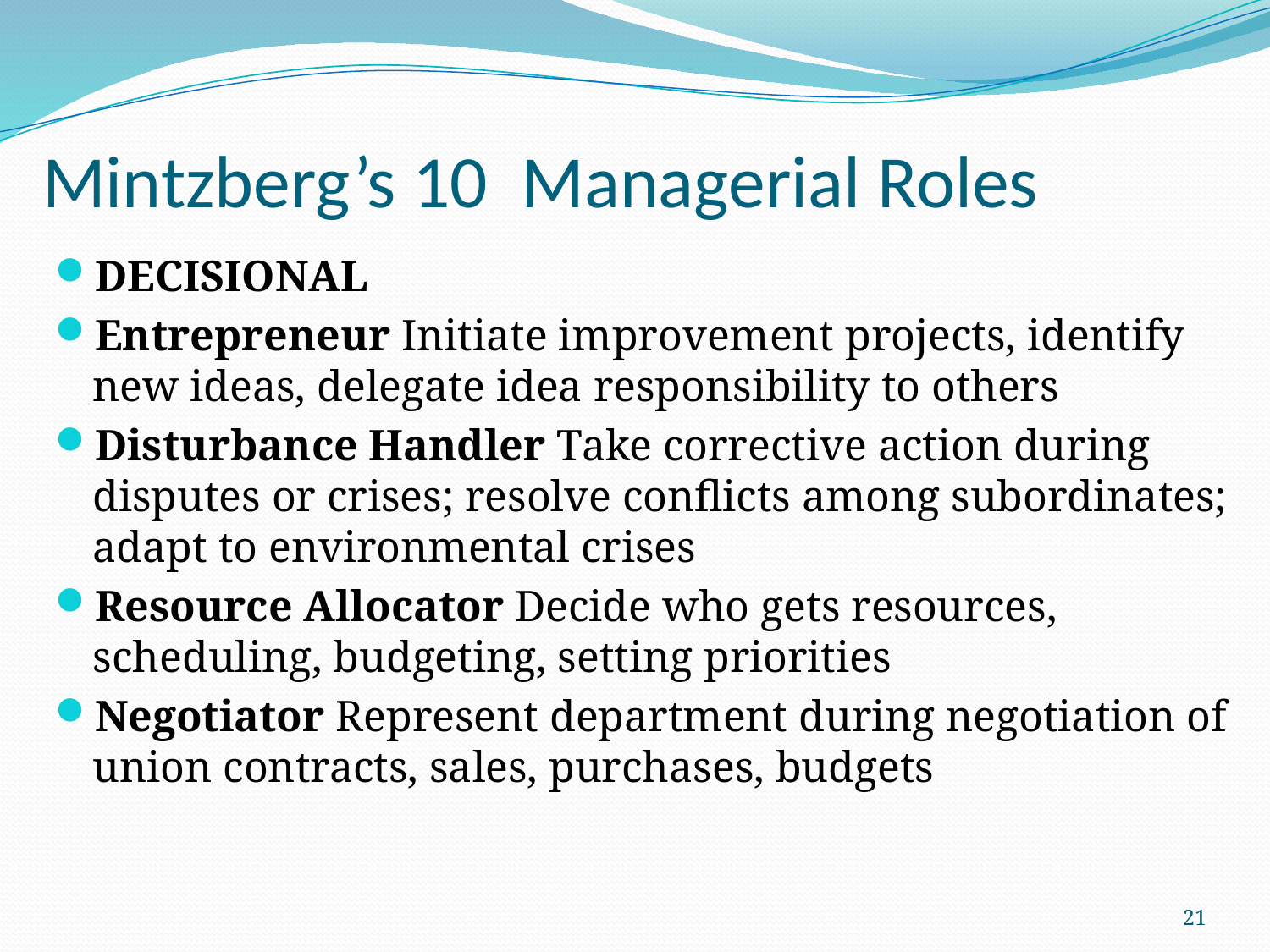

# Mintzberg’s 10  Managerial Roles
DECISIONAL
Entrepreneur Initiate improvement projects, identify new ideas, delegate idea responsibility to others
Disturbance Handler Take corrective action during disputes or crises; resolve conflicts among subordinates; adapt to environmental crises
Resource Allocator Decide who gets resources, scheduling, budgeting, setting priorities
Negotiator Represent department during negotiation of union contracts, sales, purchases, budgets
21